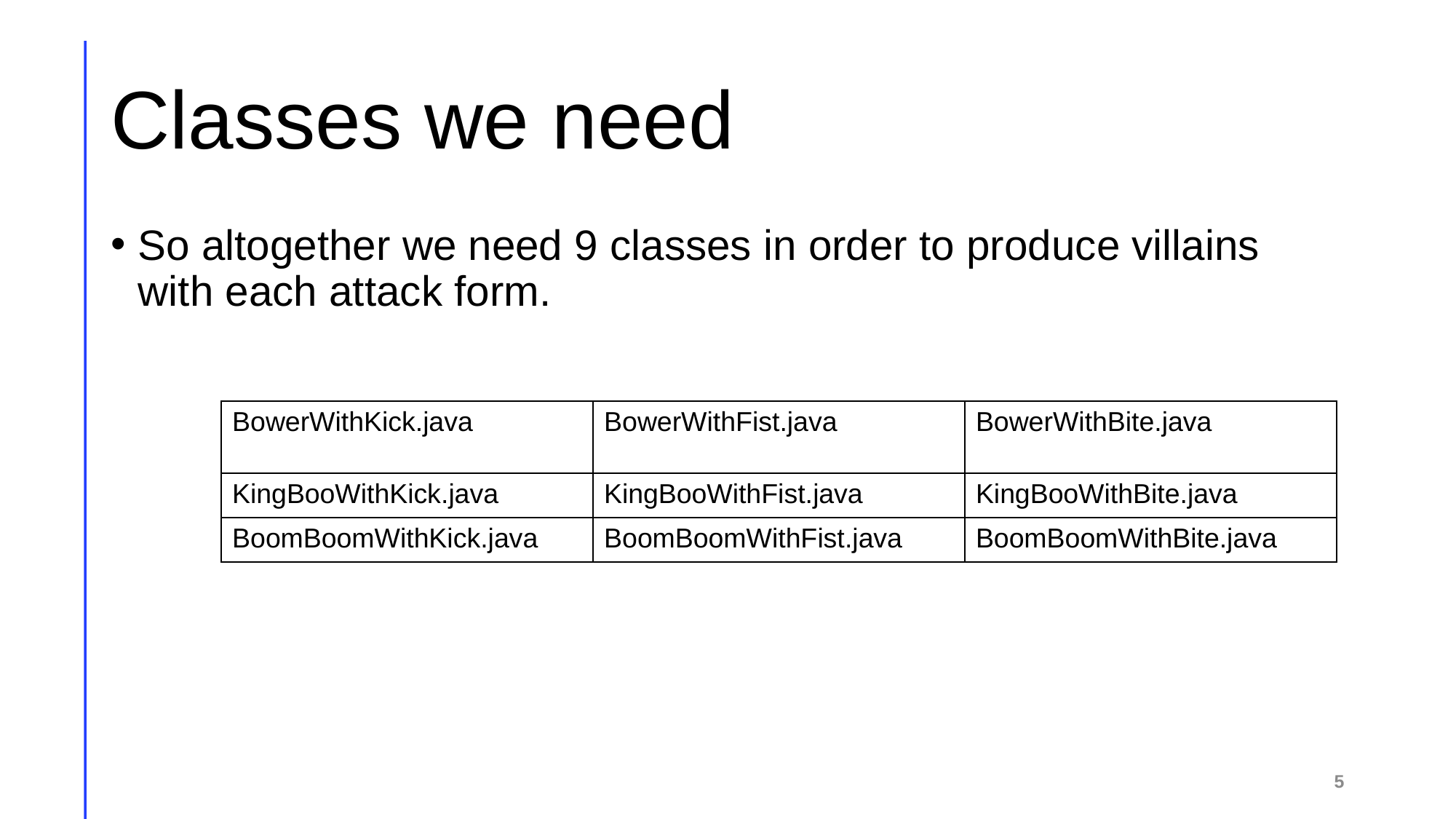

# Classes we need
So altogether we need 9 classes in order to produce villains with each attack form.
| BowerWithKick.java | BowerWithFist.java | BowerWithBite.java |
| --- | --- | --- |
| KingBooWithKick.java | KingBooWithFist.java | KingBooWithBite.java |
| BoomBoomWithKick.java | BoomBoomWithFist.java | BoomBoomWithBite.java |
5